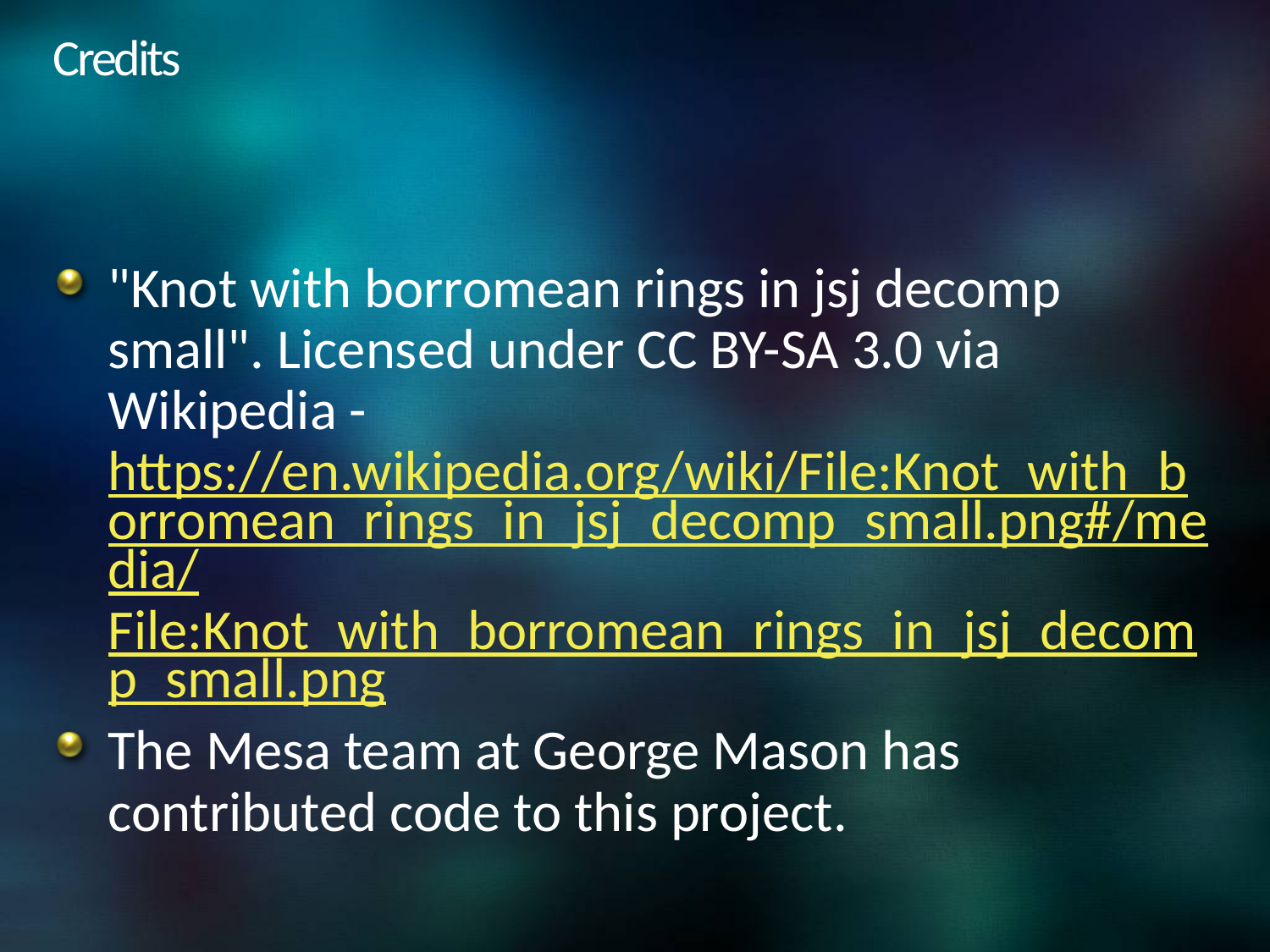

# Credits

"Knot with borromean rings in jsj decomp small". Licensed under CC BY-SA 3.0 via Wikipedia - https://en.wikipedia.org/wiki/File:Knot_with_borromean_rings_in_jsj_decomp_small.png#/media/File:Knot_with_borromean_rings_in_jsj_decomp_small.png
The Mesa team at George Mason has contributed code to this project.